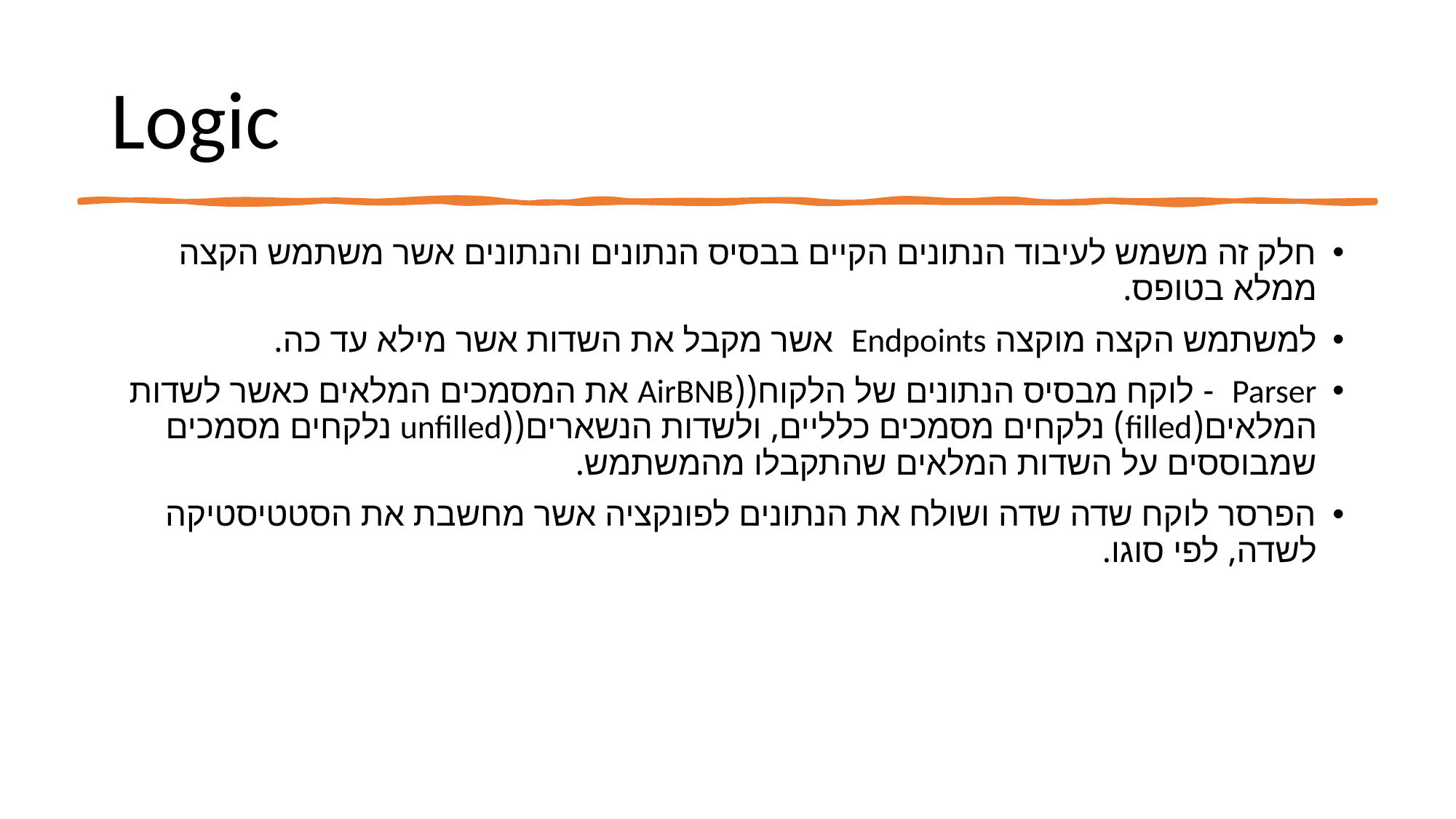

# Logic

חלק זה משמש לעיבוד הנתונים הקיים בבסיס הנתונים והנתונים אשר משתמש הקצה ממלא בטופס.
למשתמש הקצה מוקצה Endpoints  אשר מקבל את השדות אשר מילא עד כה.
Parser  - לוקח מבסיס הנתונים של הלקוח((AirBNB את המסמכים המלאים כאשר לשדות המלאים(filled) נלקחים מסמכים כלליים, ולשדות הנשארים((unfilled נלקחים מסמכים שמבוססים על השדות המלאים שהתקבלו מהמשתמש.
הפרסר לוקח שדה שדה ושולח את הנתונים לפונקציה אשר מחשבת את הסטטיסטיקה לשדה, לפי סוגו.